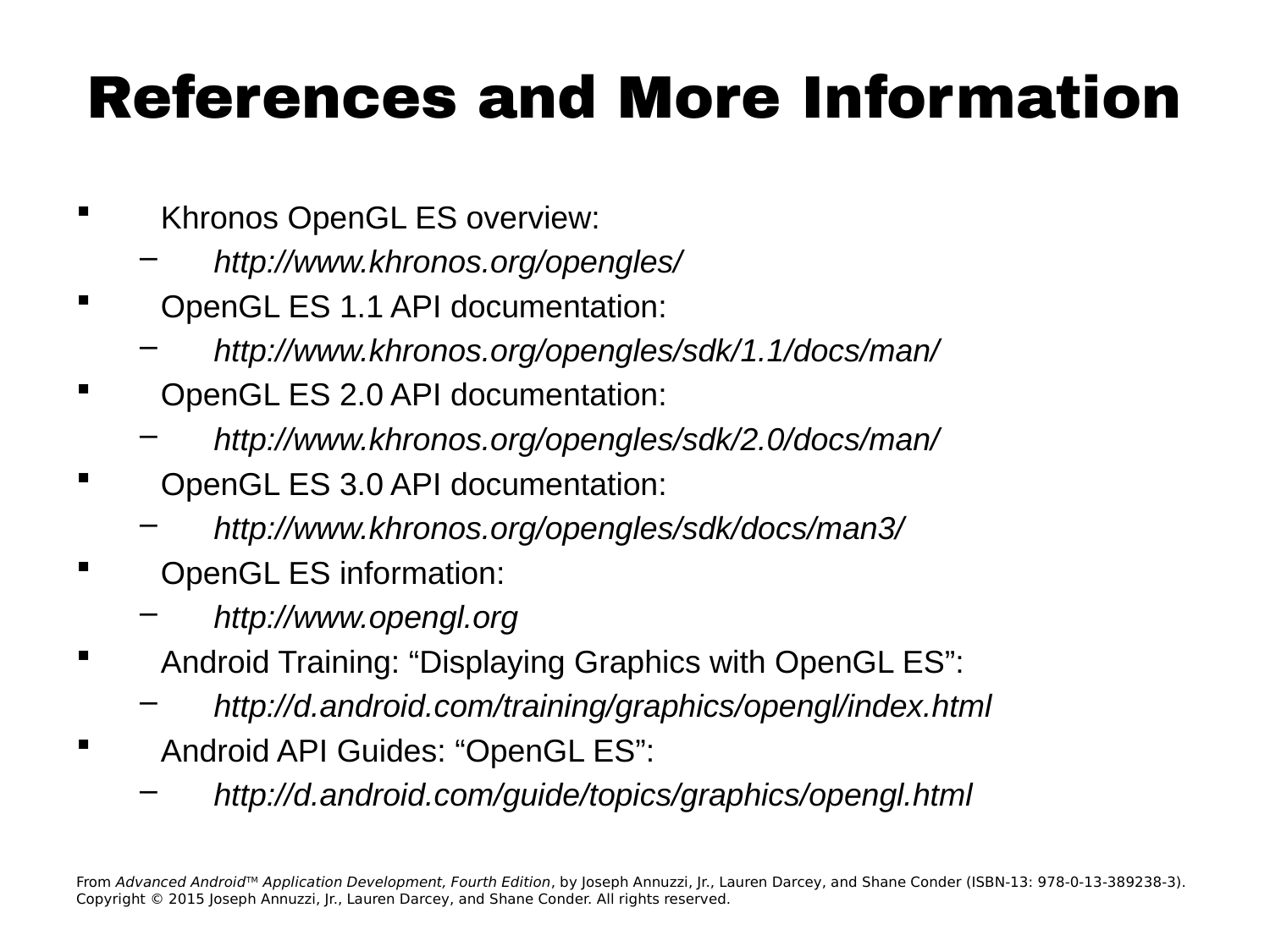

# References and More Information
Khronos OpenGL ES overview:
http://www.khronos.org/opengles/
OpenGL ES 1.1 API documentation:
http://www.khronos.org/opengles/sdk/1.1/docs/man/
OpenGL ES 2.0 API documentation:
http://www.khronos.org/opengles/sdk/2.0/docs/man/
OpenGL ES 3.0 API documentation:
http://www.khronos.org/opengles/sdk/docs/man3/
OpenGL ES information:
http://www.opengl.org
Android Training: “Displaying Graphics with OpenGL ES”:
http://d.android.com/training/graphics/opengl/index.html
Android API Guides: “OpenGL ES”:
http://d.android.com/guide/topics/graphics/opengl.html
From Advanced AndroidTM Application Development, Fourth Edition, by Joseph Annuzzi, Jr., Lauren Darcey, and Shane Conder (ISBN-13: 978-0-13-389238-3). Copyright © 2015 Joseph Annuzzi, Jr., Lauren Darcey, and Shane Conder. All rights reserved.